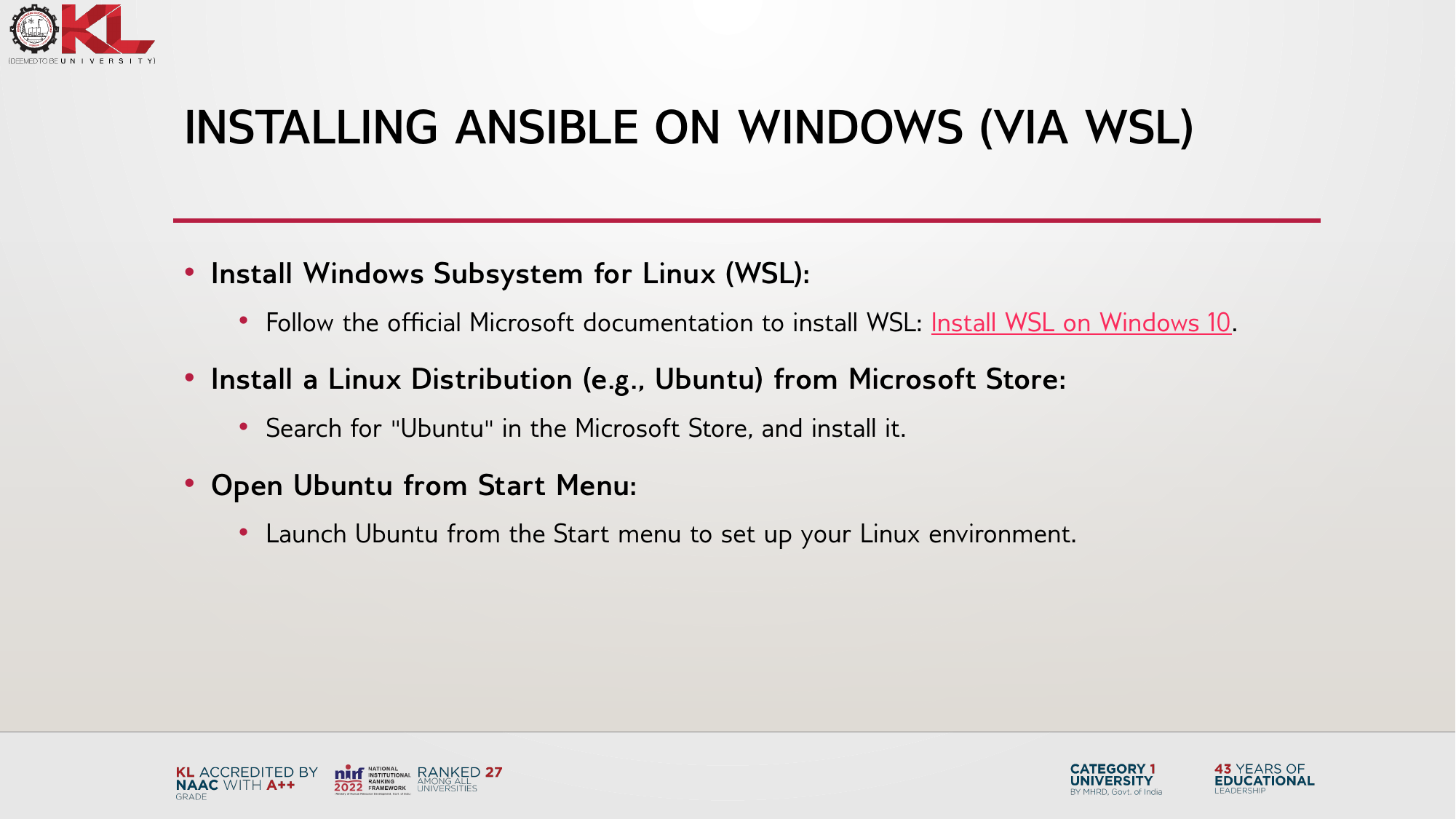

# Installing Ansible on Windows (via WSL)
Install Windows Subsystem for Linux (WSL):
Follow the official Microsoft documentation to install WSL: Install WSL on Windows 10.
Install a Linux Distribution (e.g., Ubuntu) from Microsoft Store:
Search for "Ubuntu" in the Microsoft Store, and install it.
Open Ubuntu from Start Menu:
Launch Ubuntu from the Start menu to set up your Linux environment.